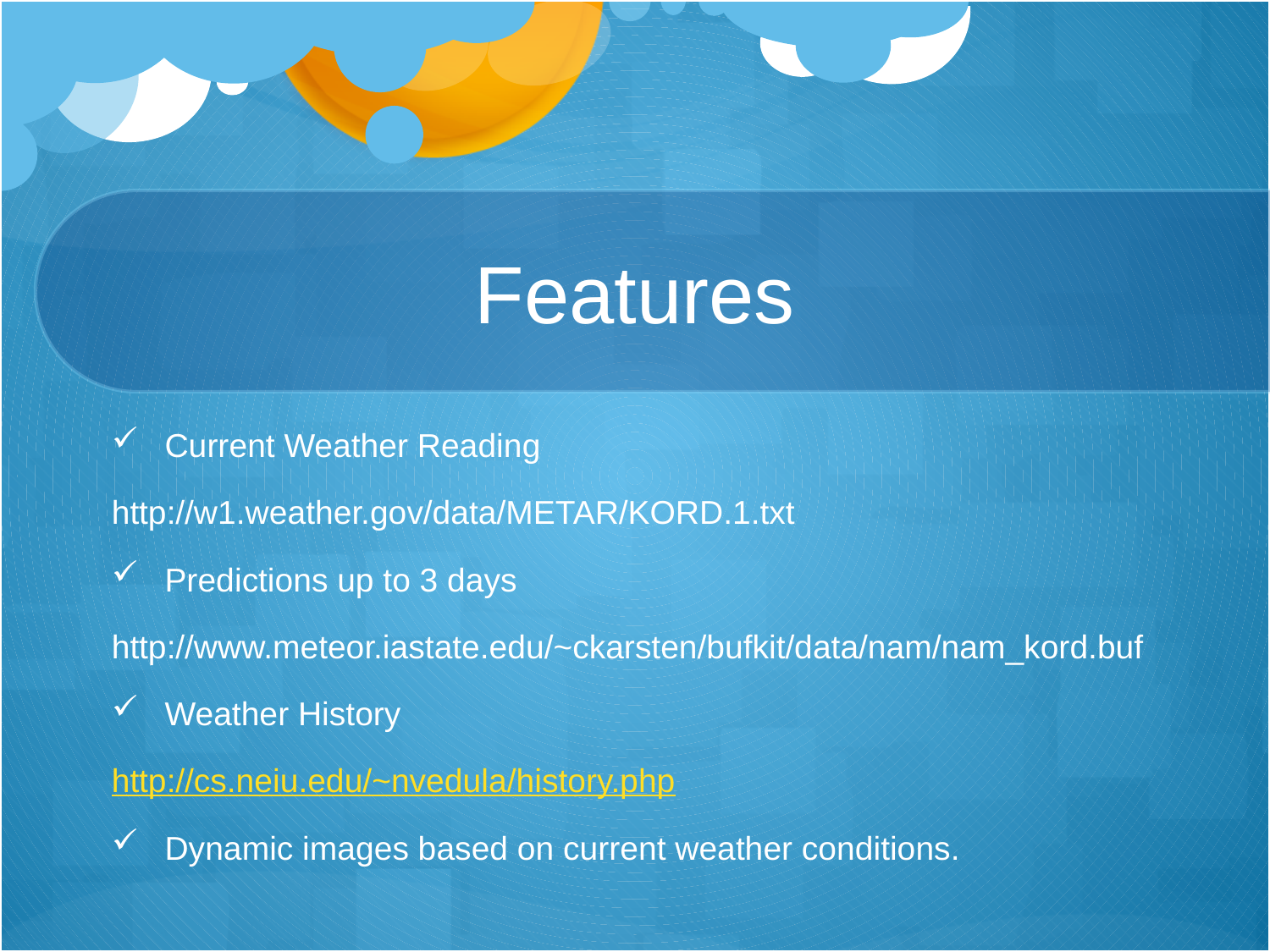

# Features
Current Weather Reading
http://w1.weather.gov/data/METAR/KORD.1.txt
Predictions up to 3 days
http://www.meteor.iastate.edu/~ckarsten/bufkit/data/nam/nam_kord.buf
Weather History
http://cs.neiu.edu/~nvedula/history.php
Dynamic images based on current weather conditions.